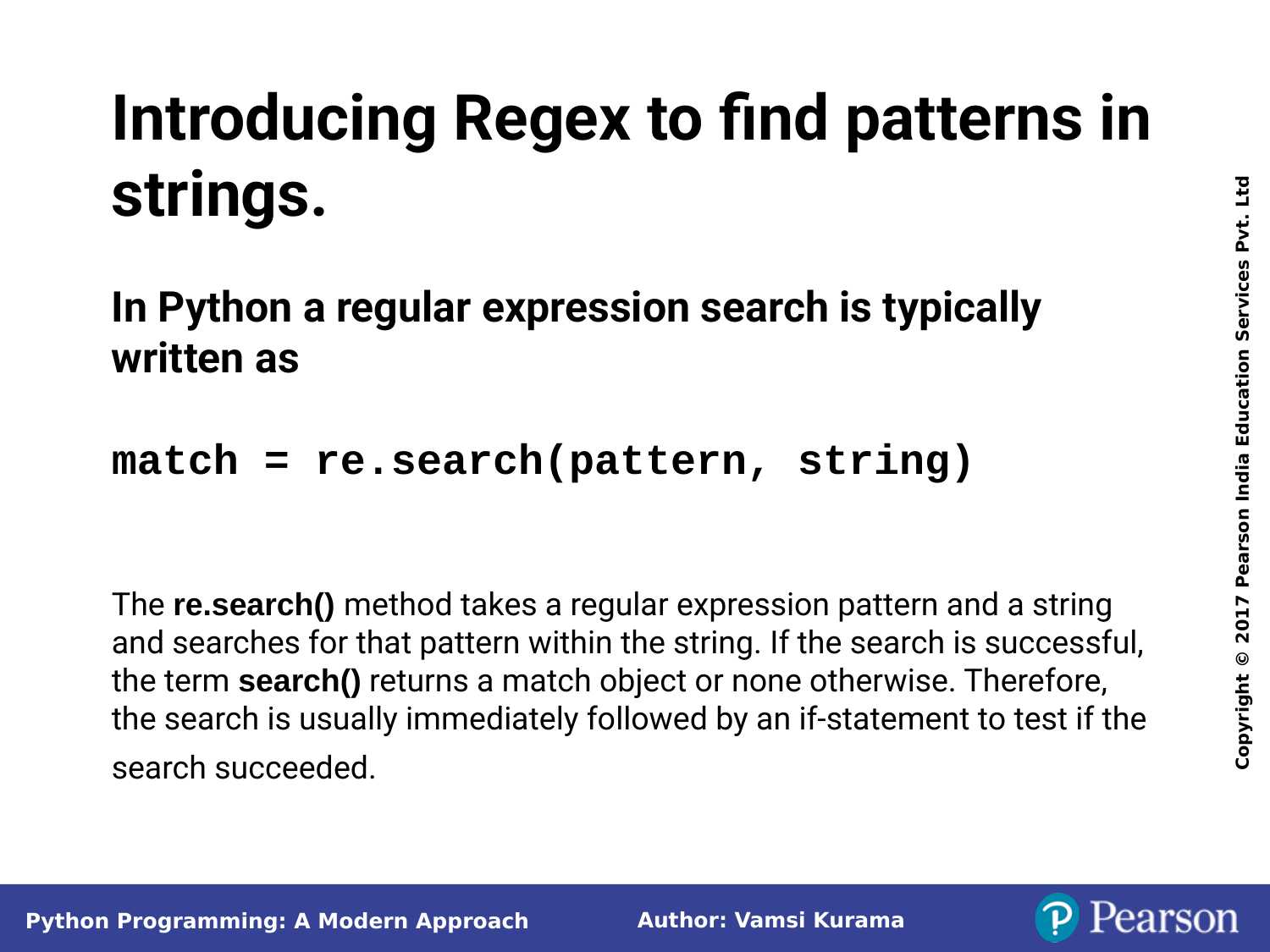

Introducing Regex to find patterns in strings.

In Python a regular expression search is typically written as

match = re.search(pattern, string)

The re.search() method takes a regular expression pattern and a string and searches for that pattern within the string. If the search is successful, the term search() returns a match object or none otherwise. Therefore, the search is usually immediately followed by an if-statement to test if the search succeeded.